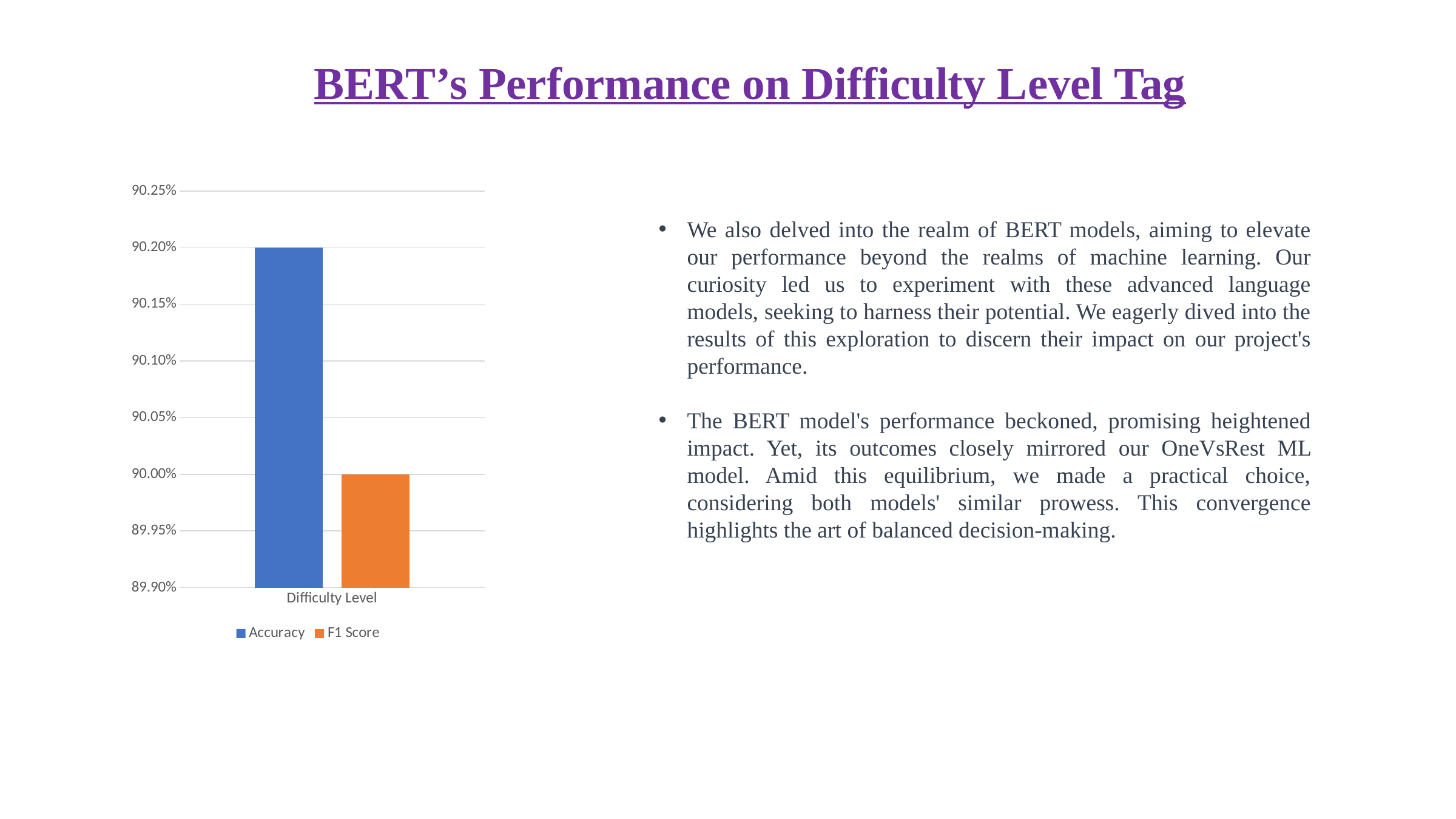

BERT’s Performance on Difficulty Level Tag

### Chart

| Category | Accuracy | F1 Score |
|---|---|---|
| Difficulty Level | 0.902 | 0.9 |
We also delved into the realm of BERT models, aiming to elevate our performance beyond the realms of machine learning. Our curiosity led us to experiment with these advanced language models, seeking to harness their potential. We eagerly dived into the results of this exploration to discern their impact on our project's performance.

The BERT model's performance beckoned, promising heightened impact. Yet, its outcomes closely mirrored our OneVsRest ML model. Amid this equilibrium, we made a practical choice, considering both models' similar prowess. This convergence highlights the art of balanced decision-making.